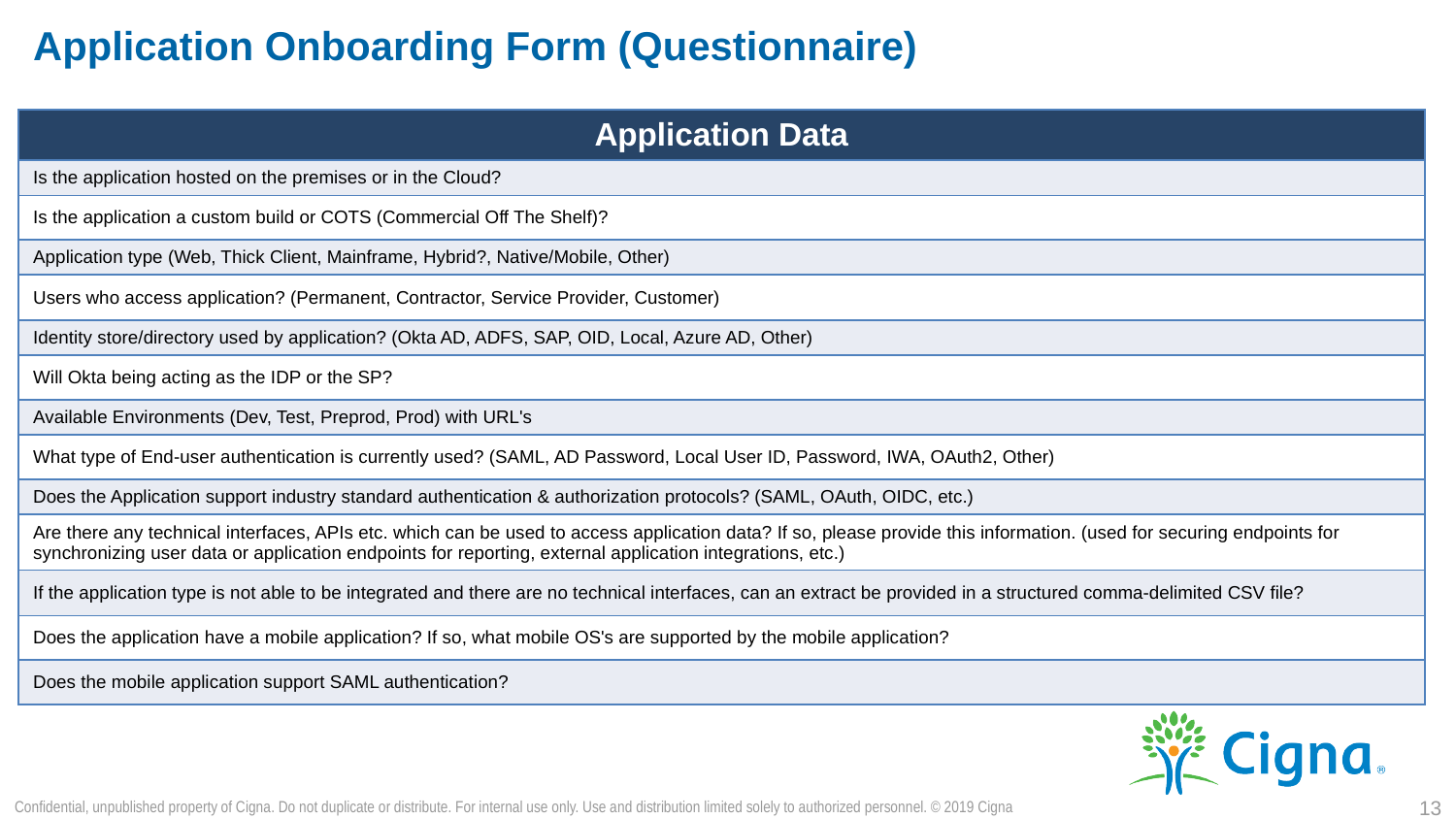

# Application Onboarding Form (Questionnaire)
| Application Data |
| --- |
| Is the application hosted on the premises or in the Cloud? |
| Is the application a custom build or COTS (Commercial Off The Shelf)? |
| Application type (Web, Thick Client, Mainframe, Hybrid?, Native/Mobile, Other) |
| Users who access application? (Permanent, Contractor, Service Provider, Customer) |
| Identity store/directory used by application? (Okta AD, ADFS, SAP, OID, Local, Azure AD, Other) |
| Will Okta being acting as the IDP or the SP? |
| Available Environments (Dev, Test, Preprod, Prod) with URL's |
| What type of End-user authentication is currently used? (SAML, AD Password, Local User ID, Password, IWA, OAuth2, Other) |
| Does the Application support industry standard authentication & authorization protocols? (SAML, OAuth, OIDC, etc.) |
| Are there any technical interfaces, APIs etc. which can be used to access application data? If so, please provide this information. (used for securing endpoints for synchronizing user data or application endpoints for reporting, external application integrations, etc.) |
| If the application type is not able to be integrated and there are no technical interfaces, can an extract be provided in a structured comma-delimited CSV file? |
| Does the application have a mobile application? If so, what mobile OS's are supported by the mobile application? |
| Does the mobile application support SAML authentication? |
13
Confidential, unpublished property of Cigna. Do not duplicate or distribute. For internal use only. Use and distribution limited solely to authorized personnel. © 2019 Cigna